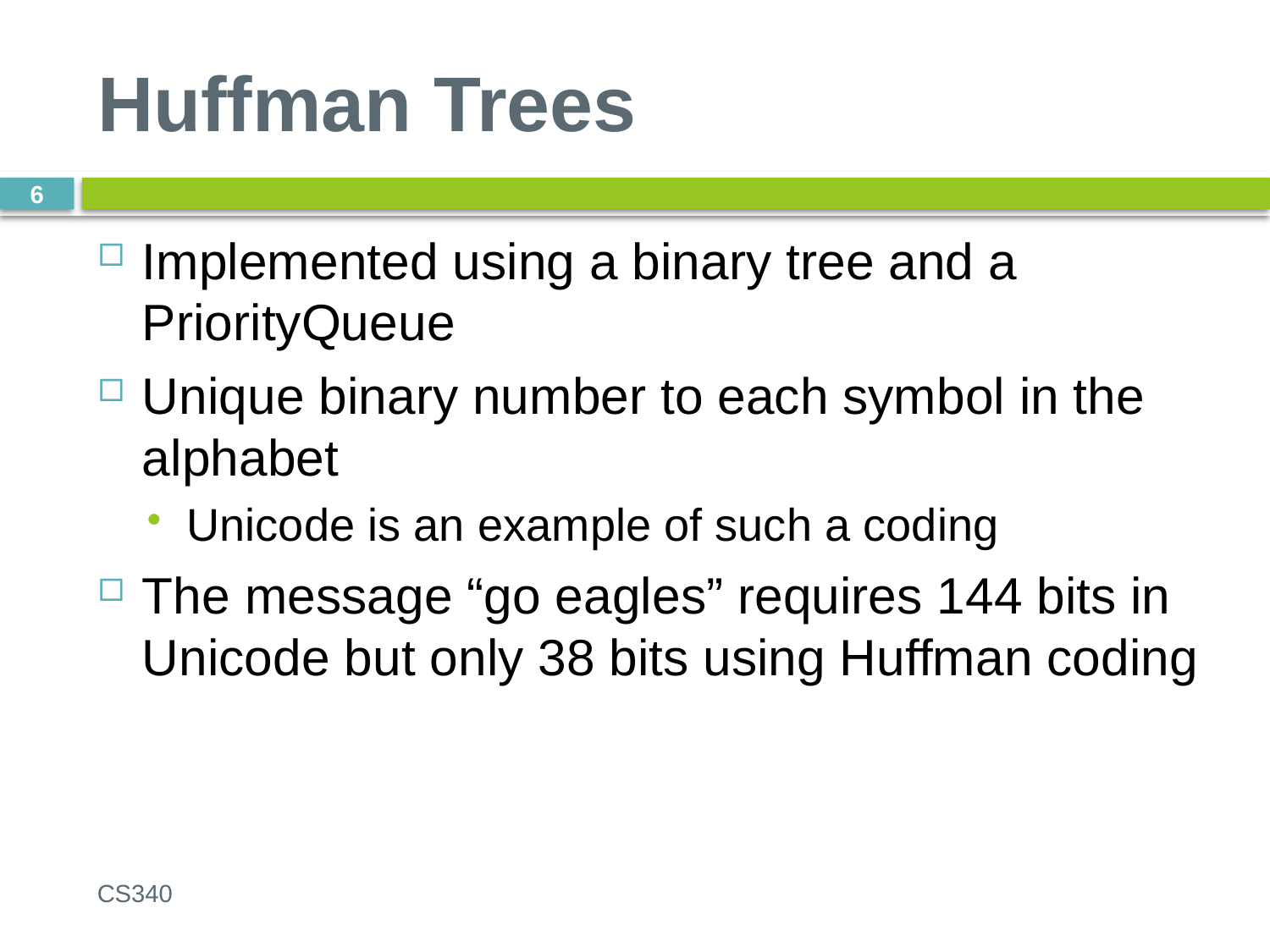

# Huffman Trees
6
Implemented using a binary tree and a PriorityQueue
Unique binary number to each symbol in the alphabet
Unicode is an example of such a coding
The message “go eagles” requires 144 bits in Unicode but only 38 bits using Huffman coding

CS340